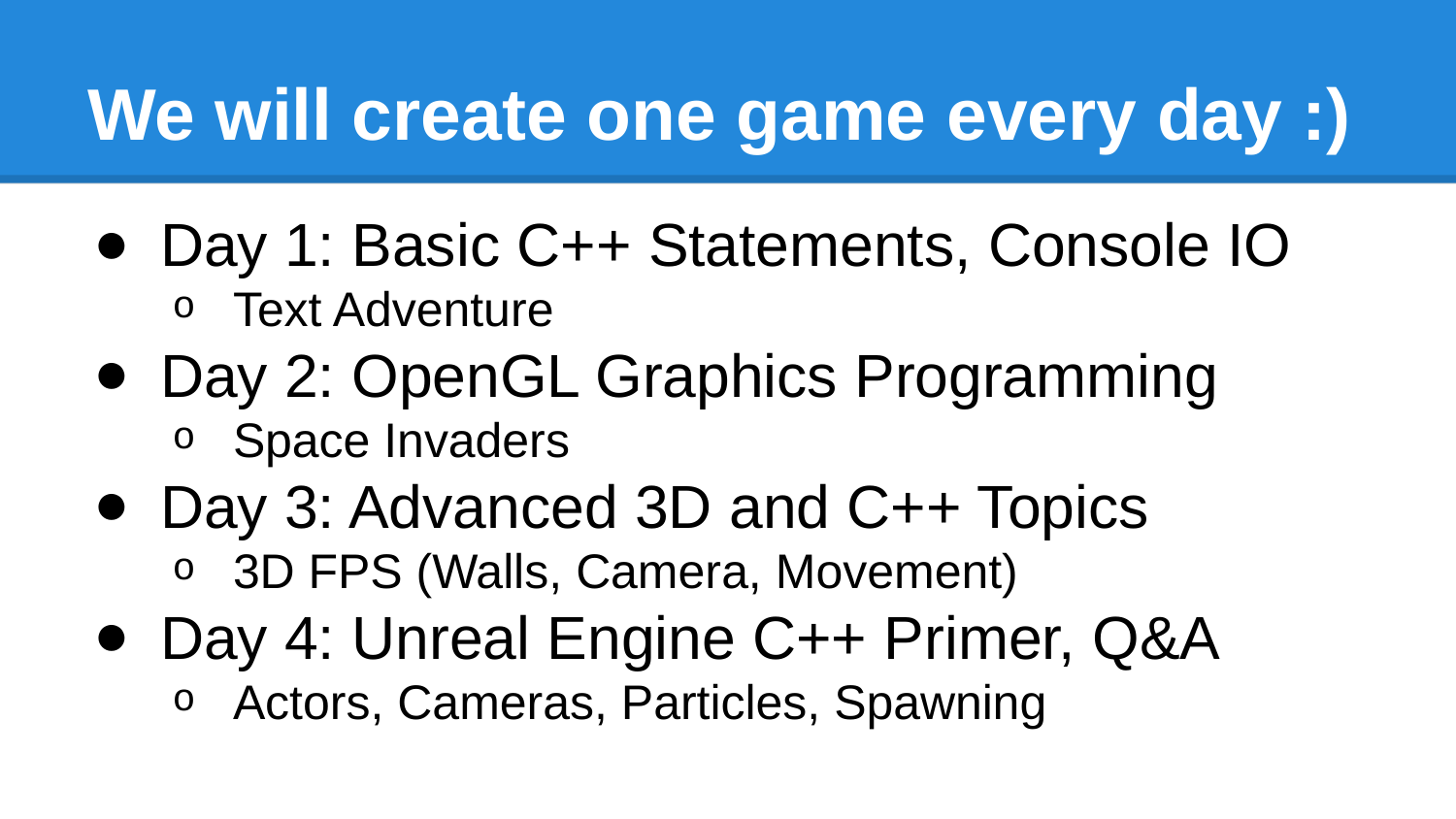

# We will create one game every day :)
Day 1: Basic C++ Statements, Console IO
Text Adventure
Day 2: OpenGL Graphics Programming
Space Invaders
Day 3: Advanced 3D and C++ Topics
3D FPS (Walls, Camera, Movement)
Day 4: Unreal Engine C++ Primer, Q&A
Actors, Cameras, Particles, Spawning